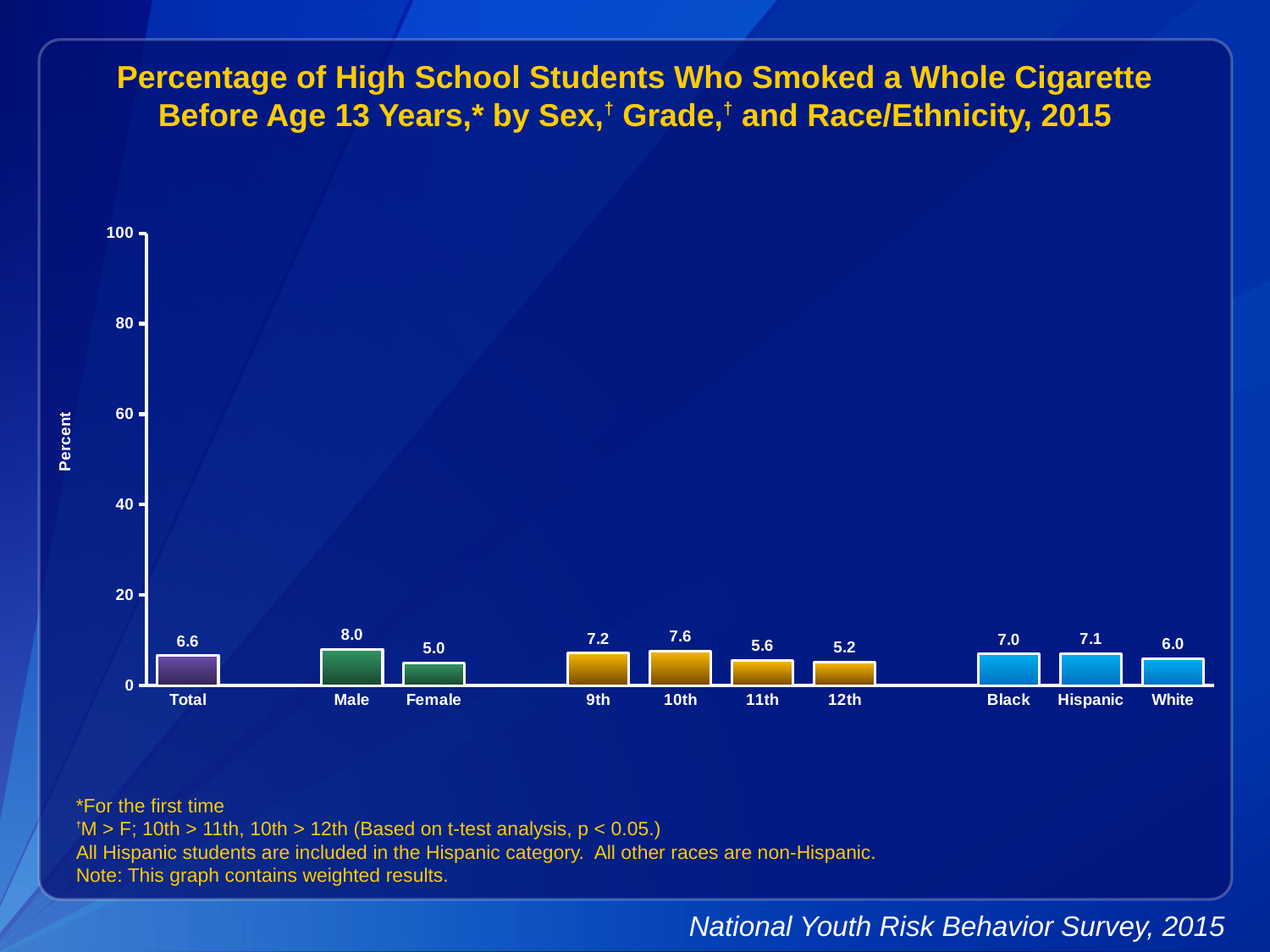

Percentage of High School Students Who Smoked a Whole Cigarette Before Age 13 Years,* by Sex,† Grade,† and Race/Ethnicity, 2015

### Chart

| Category | Series 1 |
|---|---|
| Total | 6.6 |
|  | None |
| Male | 8.0 |
| Female | 5.0 |
|  | None |
| 9th | 7.2 |
| 10th | 7.6 |
| 11th | 5.6 |
| 12th | 5.2 |
|  | None |
| Black | 7.0 |
| Hispanic | 7.1 |
| White | 6.0 |
*For the first time
†M > F; 10th > 11th, 10th > 12th (Based on t-test analysis, p < 0.05.)
All Hispanic students are included in the Hispanic category.  All other races are non-Hispanic.
Note: This graph contains weighted results.
National Youth Risk Behavior Survey, 2015